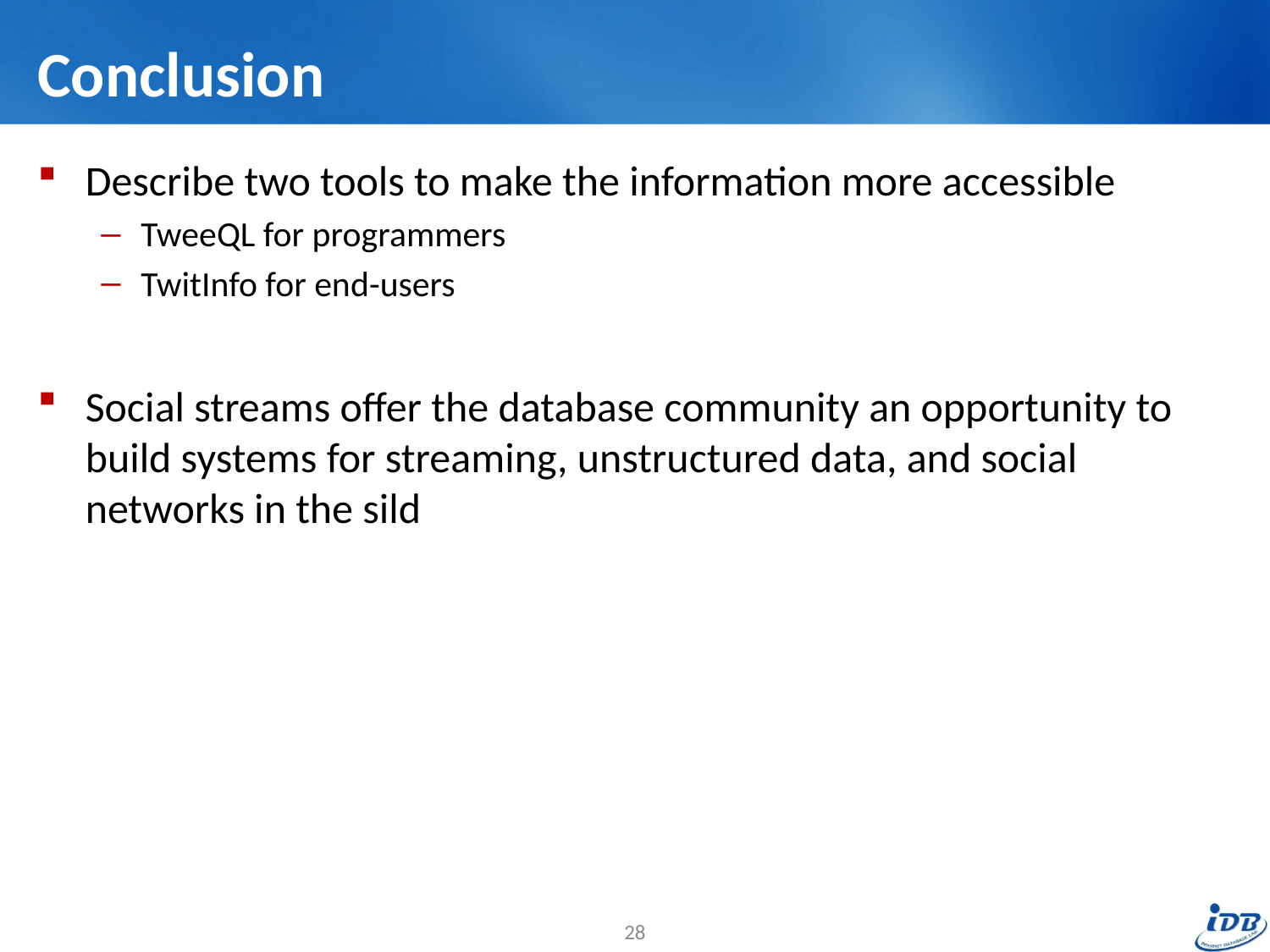

# Conclusion
Describe two tools to make the information more accessible
TweeQL for programmers
TwitInfo for end-users

Social streams offer the database community an opportunity to build systems for streaming, unstructured data, and social networks in the sild
28